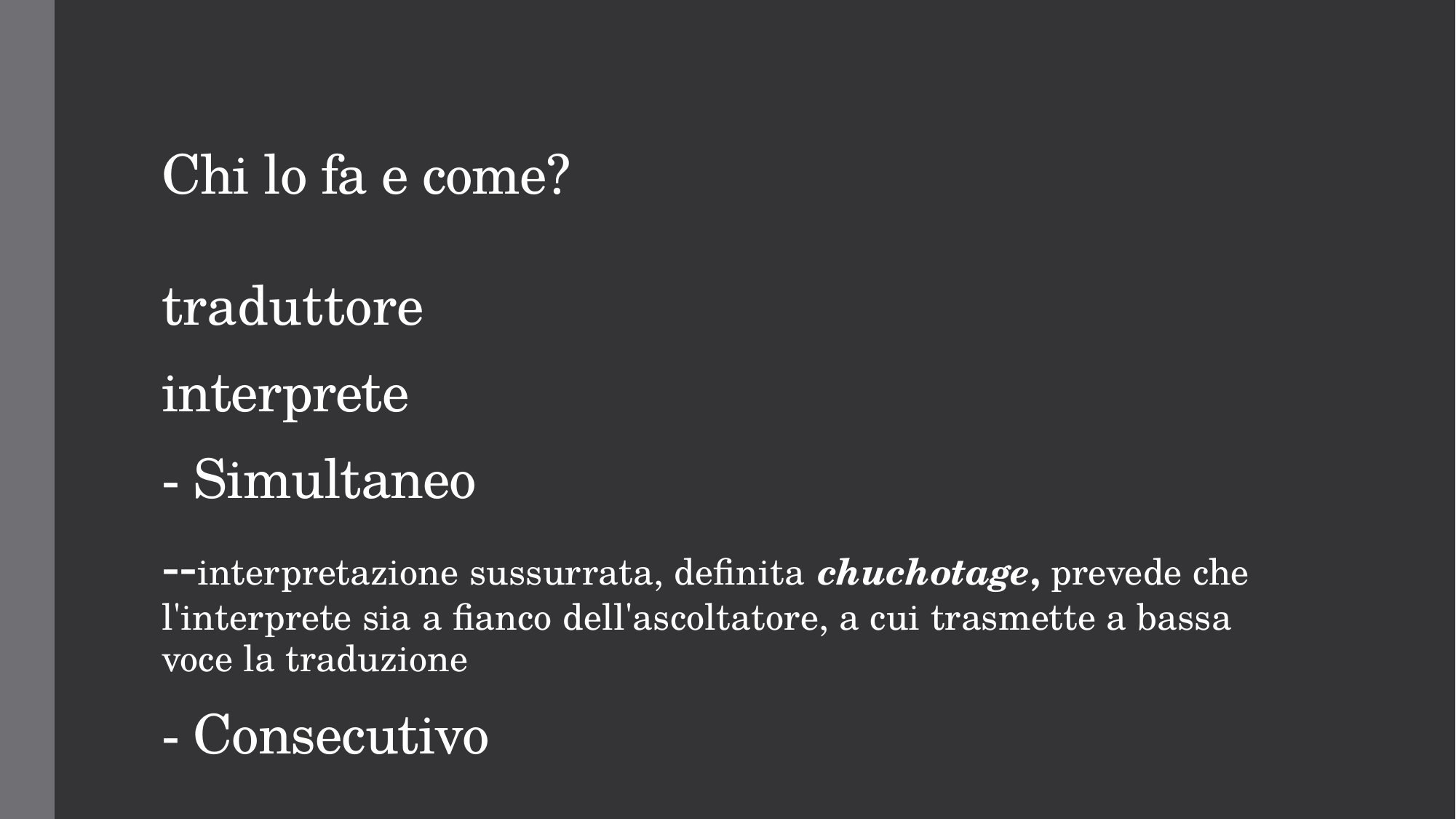

# Chi lo fa e come?
traduttore
interprete
- Simultaneo
--interpretazione sussurrata, definita chuchotage, prevede che l'interprete sia a fianco dell'ascoltatore, a cui trasmette a bassa voce la traduzione
- Consecutivo